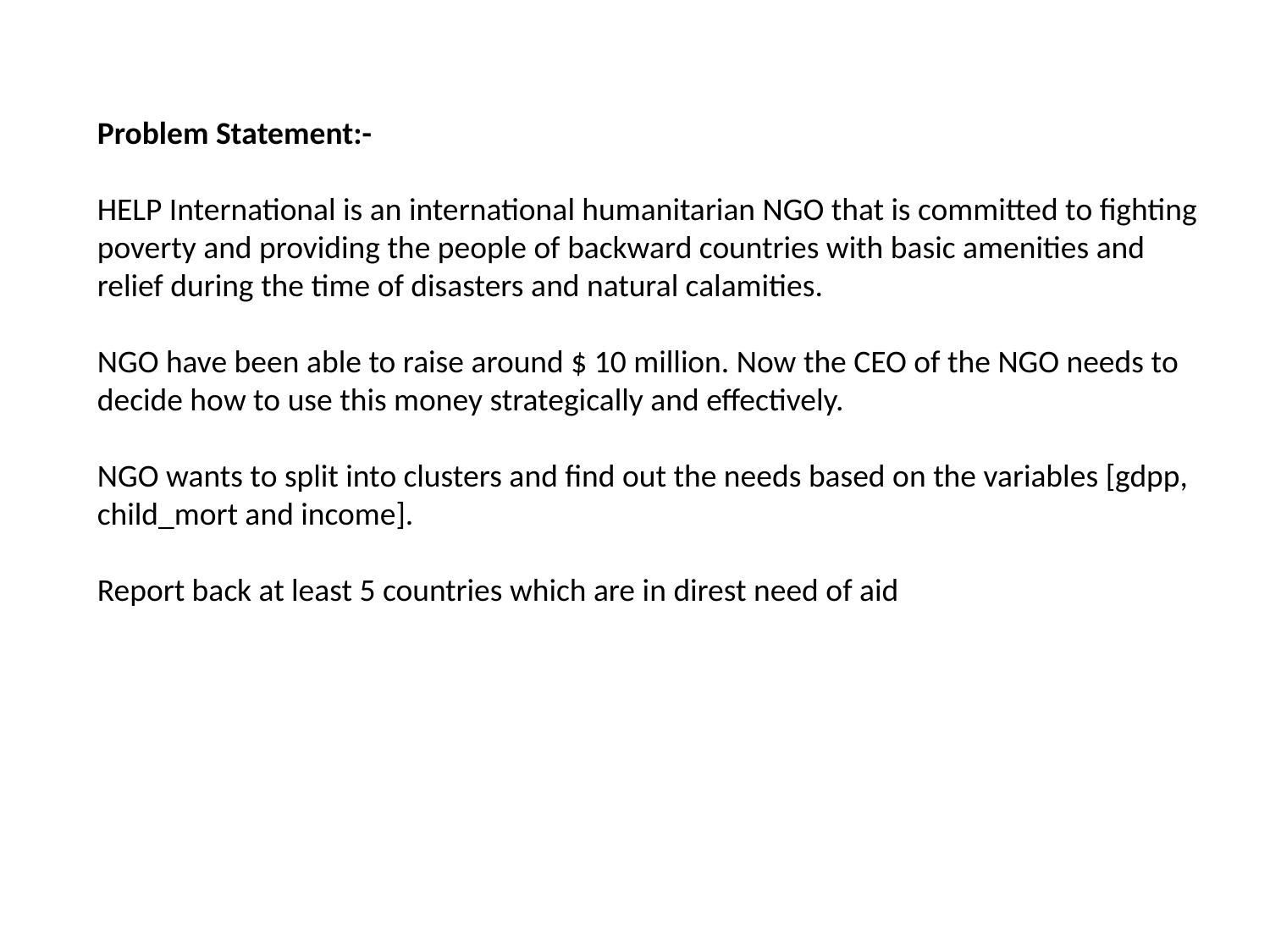

Problem Statement:-

HELP International is an international humanitarian NGO that is committed to fighting poverty and providing the people of backward countries with basic amenities and relief during the time of disasters and natural calamities.

NGO have been able to raise around $ 10 million. Now the CEO of the NGO needs to decide how to use this money strategically and effectively.

NGO wants to split into clusters and find out the needs based on the variables [gdpp, child_mort and income].

Report back at least 5 countries which are in direst need of aid